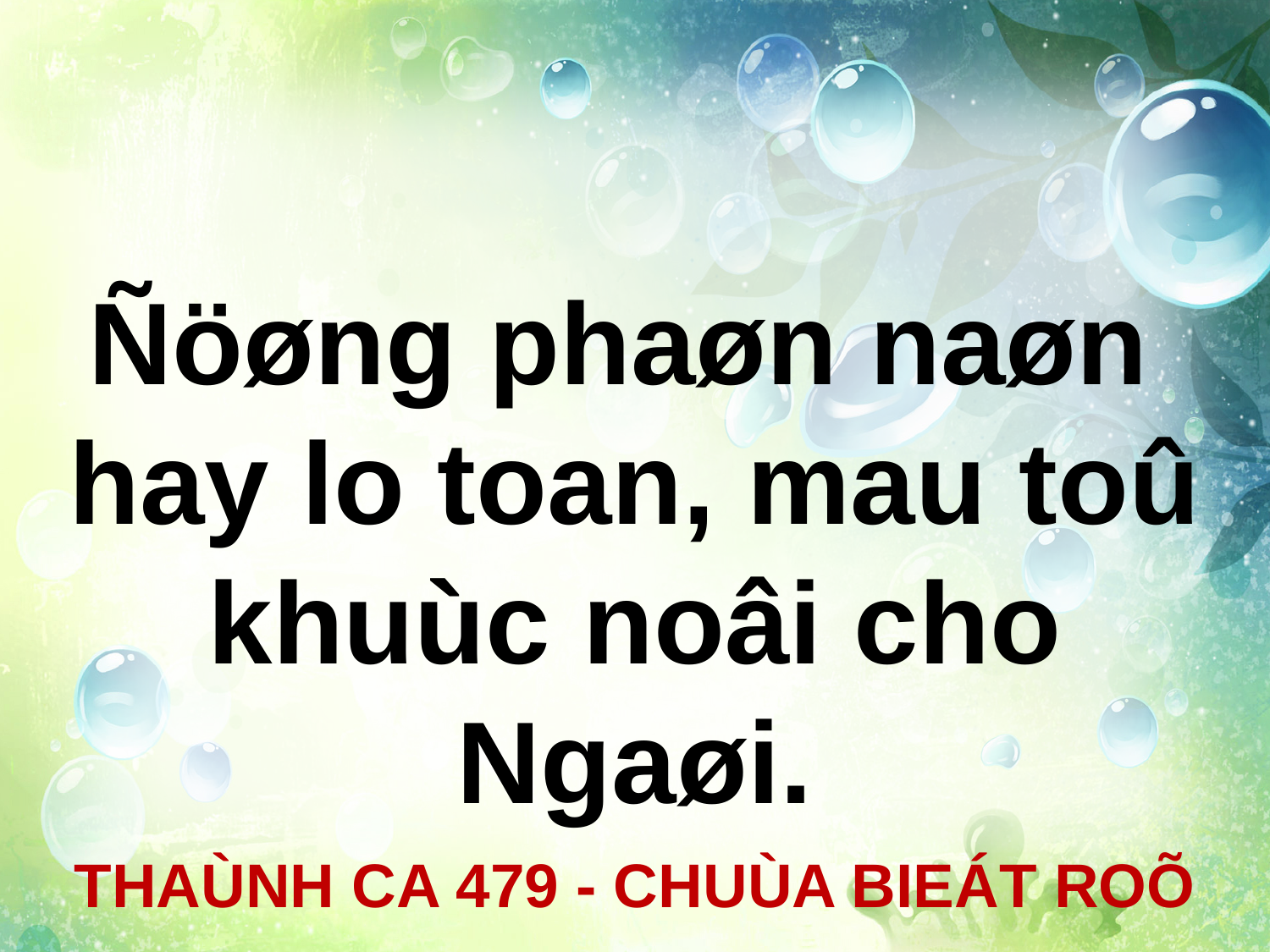

Ñöøng phaøn naøn
hay lo toan, mau toû khuùc noâi cho Ngaøi.
THAÙNH CA 479 - CHUÙA BIEÁT ROÕ